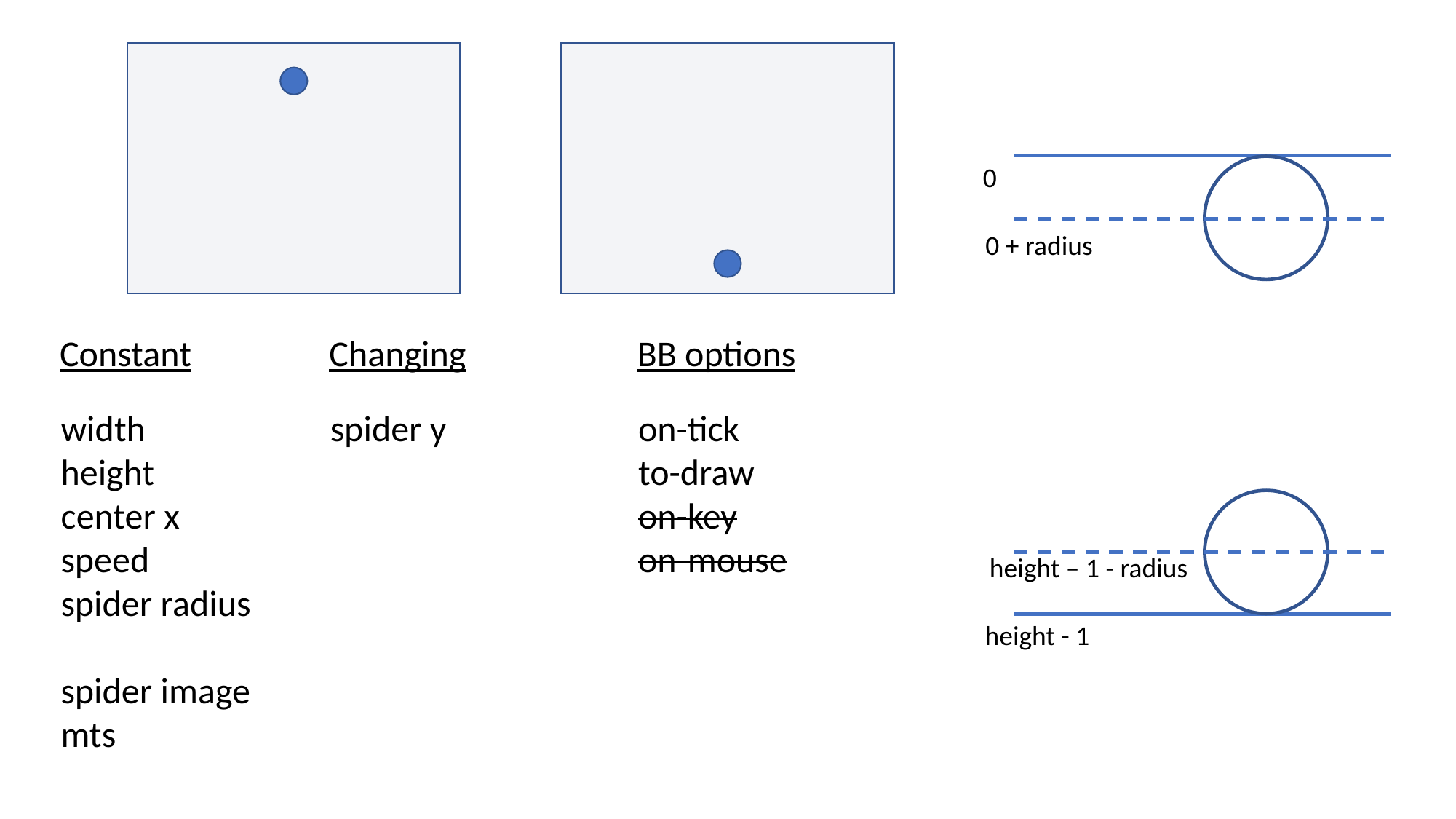

0

0 + radius

BB options
Changing
Constant
width
height
center x
speed
spider radius

spider image
mts
spider y
on-tick
to-draw
on-key
on-mouse

height – 1 - radius
height - 1